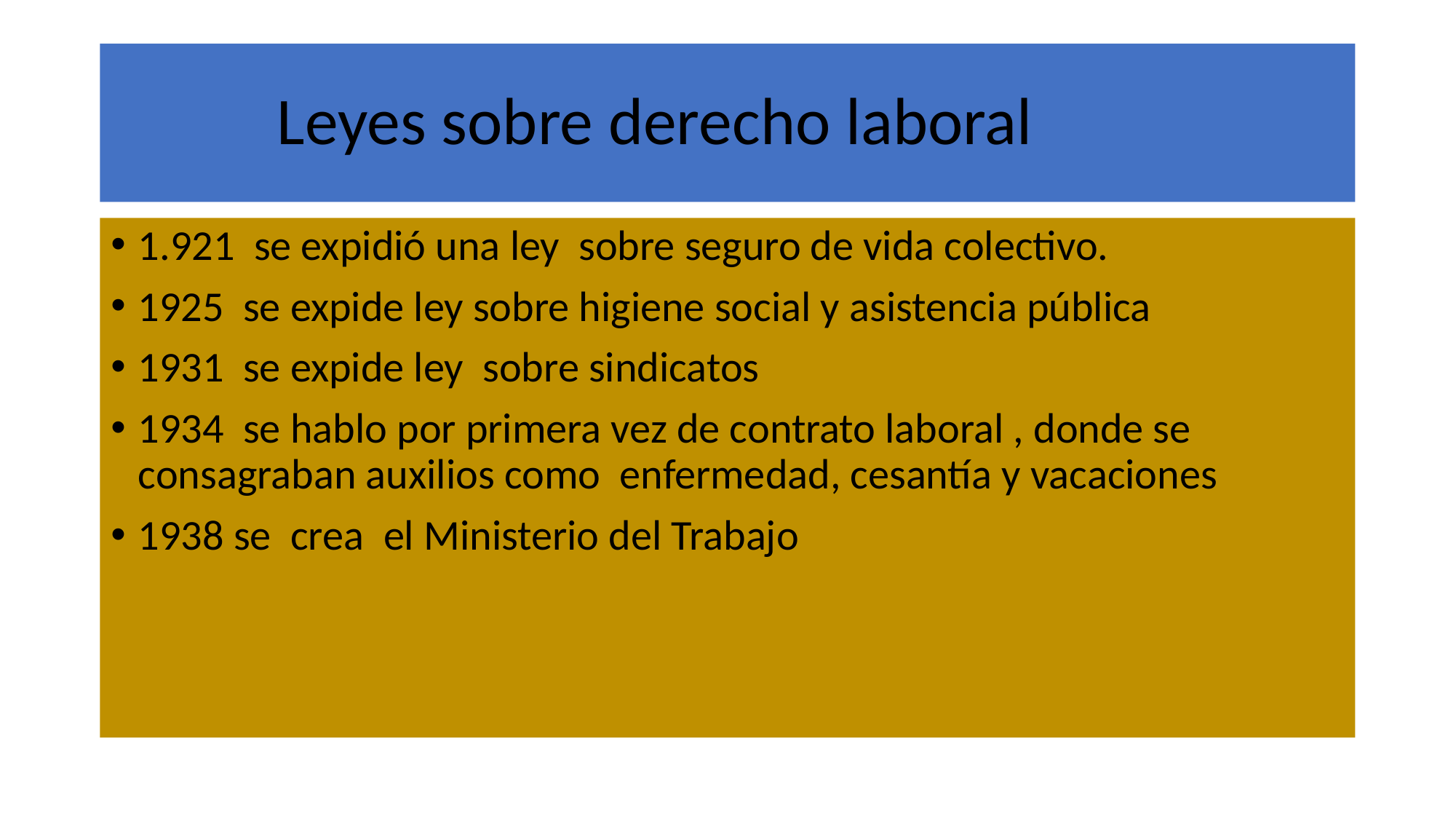

# Leyes sobre derecho laboral
1.921  se expidió una ley  sobre seguro de vida colectivo.
1925  se expide ley sobre higiene social y asistencia pública
1931  se expide ley  sobre sindicatos
1934  se hablo por primera vez de contrato laboral , donde se consagraban auxilios como  enfermedad, cesantía y vacaciones
1938 se  crea  el Ministerio del Trabajo